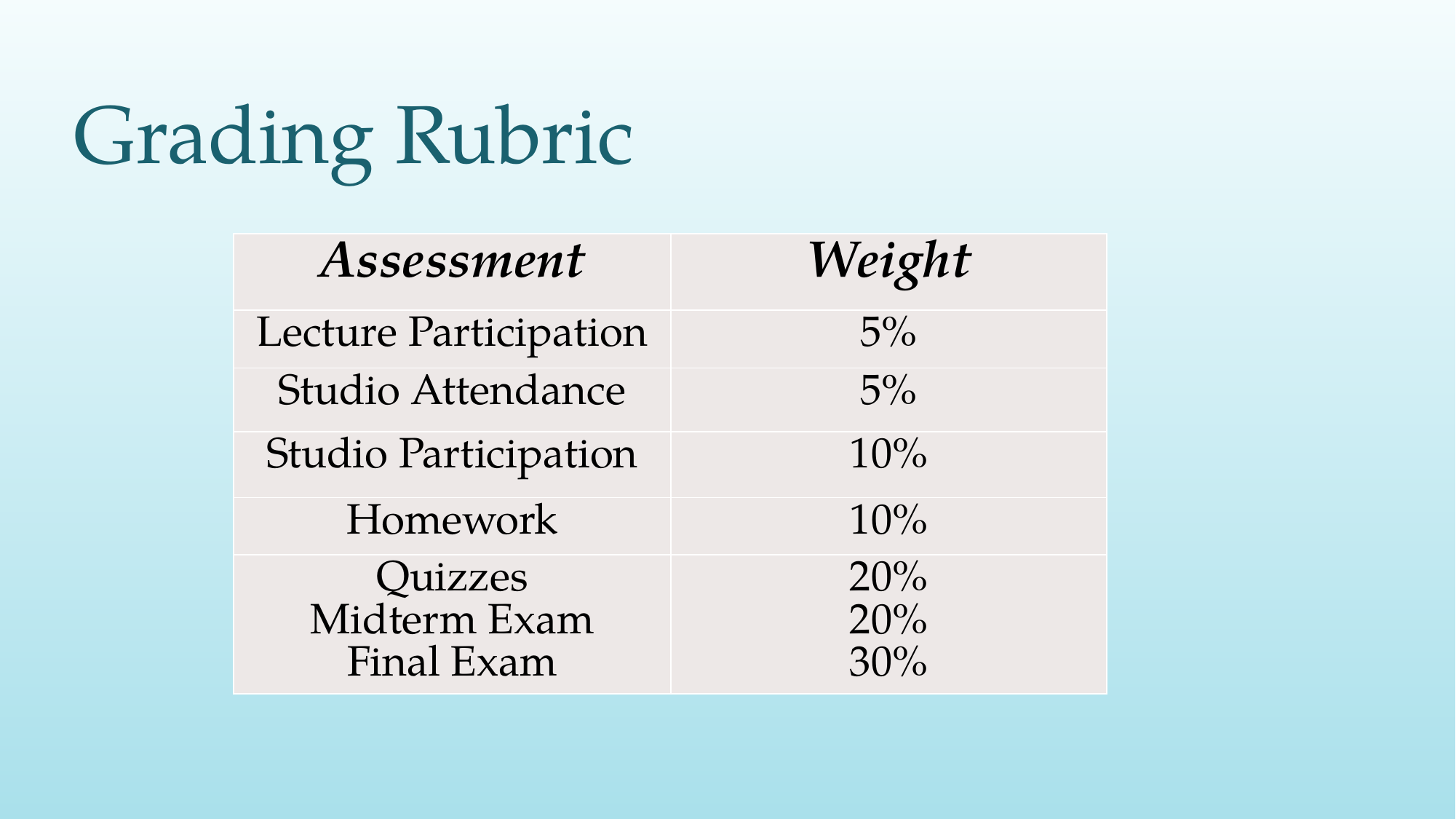

Grading Rubric
| Assessment | Weight |
| --- | --- |
| Lecture Participation | 5% |
| Studio Attendance | 5% |
| Studio Participation | 10% |
| Homework | 10% |
| Quizzes Midterm Exam Final Exam | 20% 20% 30% |